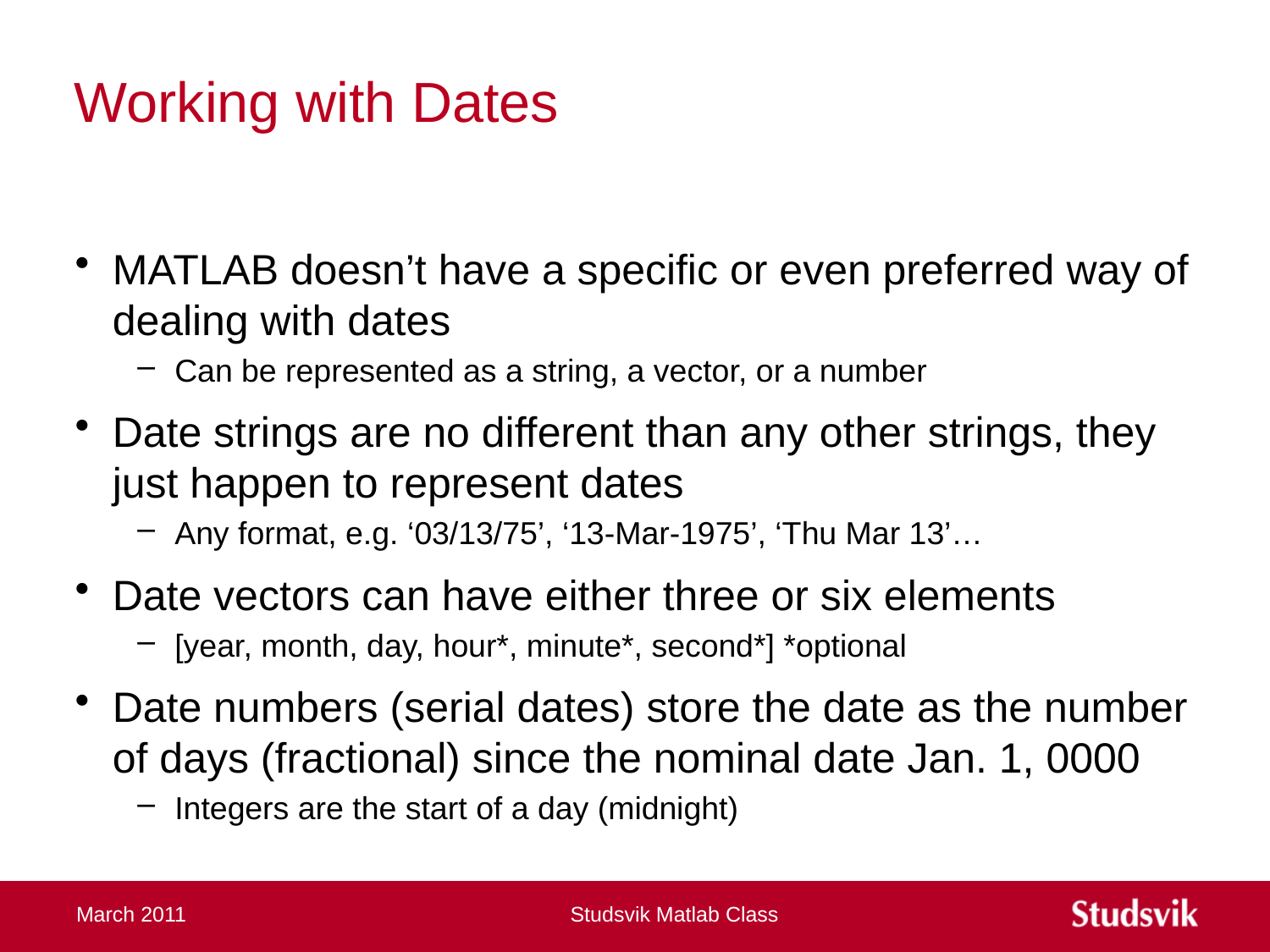

# Working with Dates
MATLAB doesn’t have a specific or even preferred way of dealing with dates
Can be represented as a string, a vector, or a number
Date strings are no different than any other strings, they just happen to represent dates
Any format, e.g. ‘03/13/75’, ‘13-Mar-1975’, ‘Thu Mar 13’…
Date vectors can have either three or six elements
[year, month, day, hour*, minute*, second*] *optional
Date numbers (serial dates) store the date as the number of days (fractional) since the nominal date Jan. 1, 0000
Integers are the start of a day (midnight)
March 2011
Studsvik Matlab Class